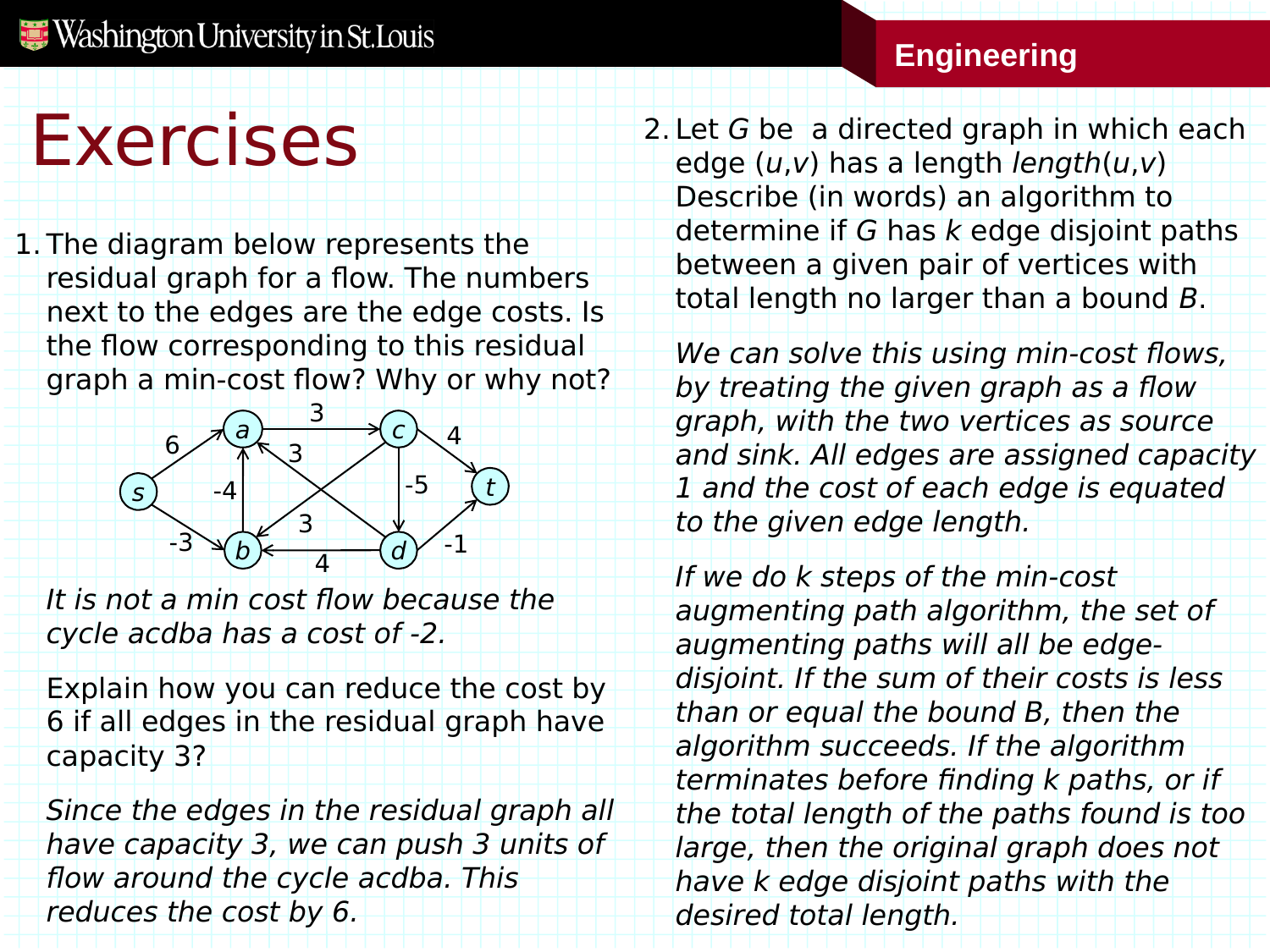

# Exercises
2.	Let G be  a directed graph in which each edge (u,v) has a length length(u,v) Describe (in words) an algorithm to determine if G has k edge disjoint paths between a given pair of vertices with total length no larger than a bound B.
We can solve this using min-cost flows, by treating the given graph as a flow graph, with the two vertices as source and sink. All edges are assigned capacity 1 and the cost of each edge is equated to the given edge length.
If we do k steps of the min-cost augmenting path algorithm, the set of augmenting paths will all be edge-disjoint. If the sum of their costs is less than or equal the bound B, then the algorithm succeeds. If the algorithm terminates before finding k paths, or if the total length of the paths found is too large, then the original graph does not have k edge disjoint paths with the desired total length.
1.	The diagram below represents the residual graph for a flow. The numbers next to the edges are the edge costs. Is the flow corresponding to this residual graph a min-cost flow? Why or why not?

It is not a min cost flow because the cycle acdba has a cost of -2.
Explain how you can reduce the cost by 6 if all edges in the residual graph have capacity 3?
Since the edges in the residual graph all have capacity 3, we can push 3 units of flow around the cycle acdba. This reduces the cost by 6.

3
a
c
4
6
3
t
-5
s
-4
3
-3
-1
b
d
4